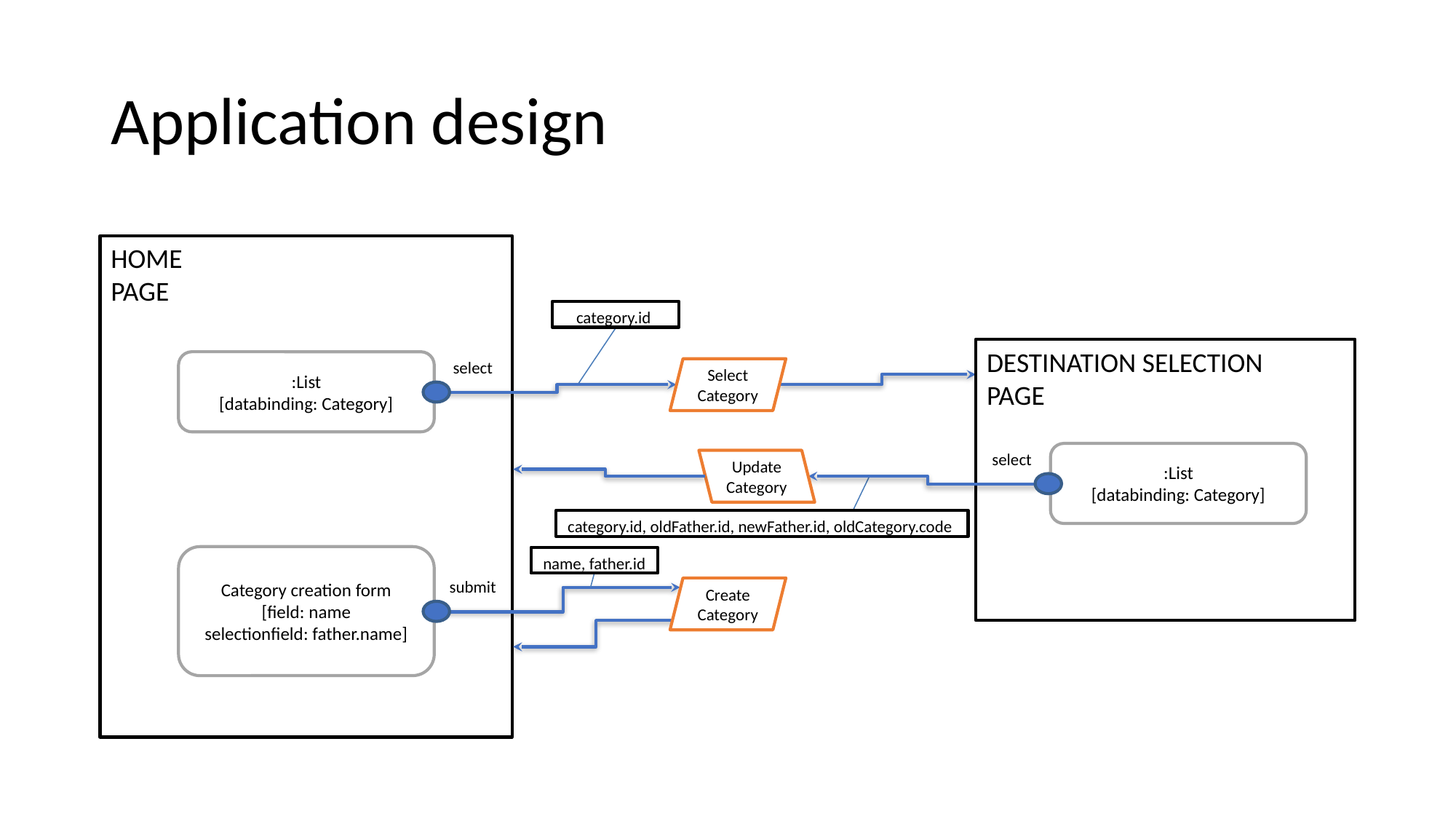

# Application design
HOME
PAGE
category.id
select
:List
[databinding: Category]
Select Category

DESTINATION SELECTION
PAGE
select
:List
[databinding: Category]
Update Category

category.id, oldFather.id, newFather.id, oldCategory.code
Category creation form
[field: name
selectionfield: father.name]
name, father.id
submit
Create Category